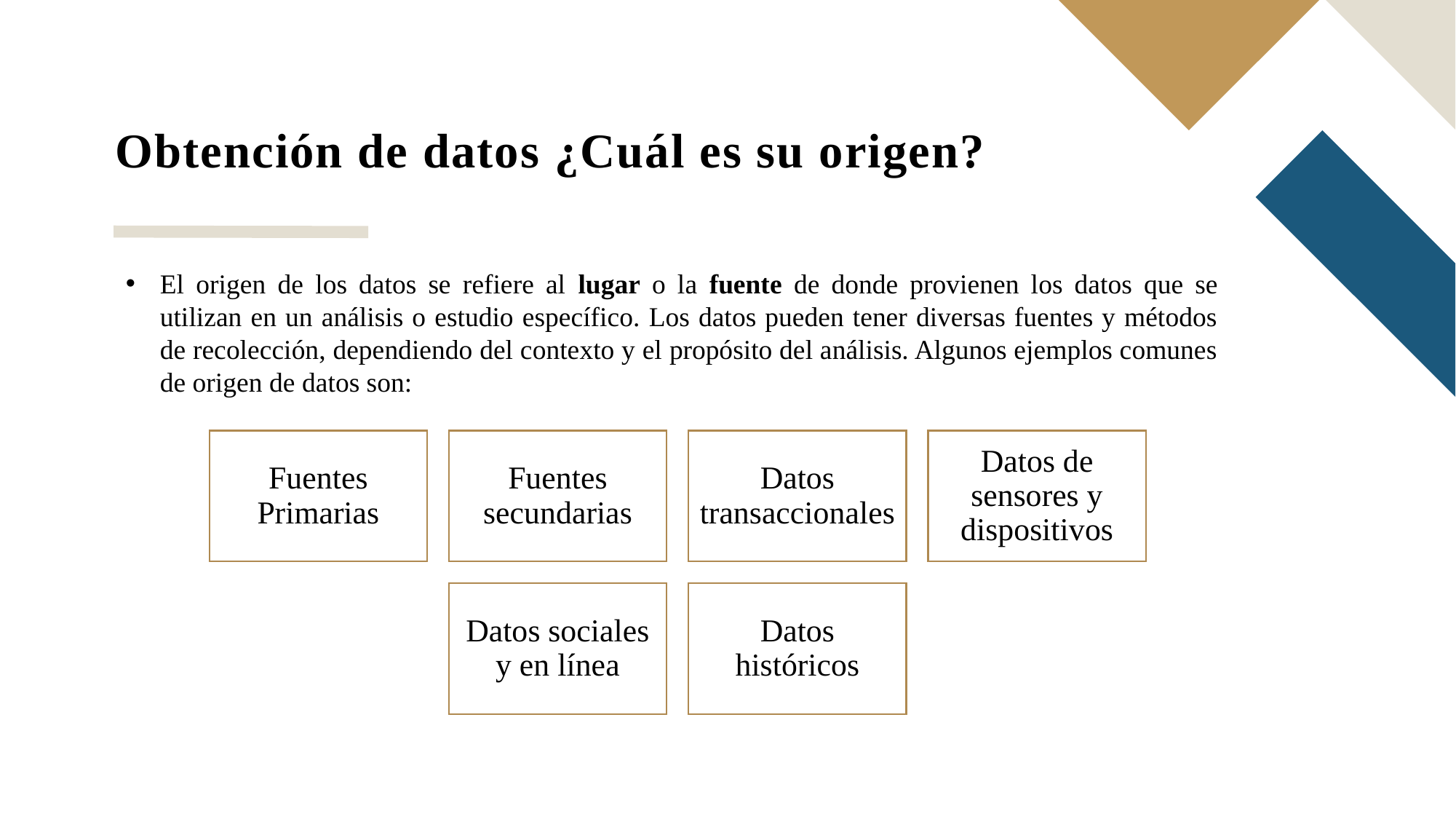

# Obtención de datos ¿Cuál es su origen?
El origen de los datos se refiere al lugar o la fuente de donde provienen los datos que se utilizan en un análisis o estudio específico. Los datos pueden tener diversas fuentes y métodos de recolección, dependiendo del contexto y el propósito del análisis. Algunos ejemplos comunes de origen de datos son:
Fuentes Primarias
Fuentes secundarias
Datos transaccionales
Datos de sensores y dispositivos
Datos sociales y en línea
Datos históricos